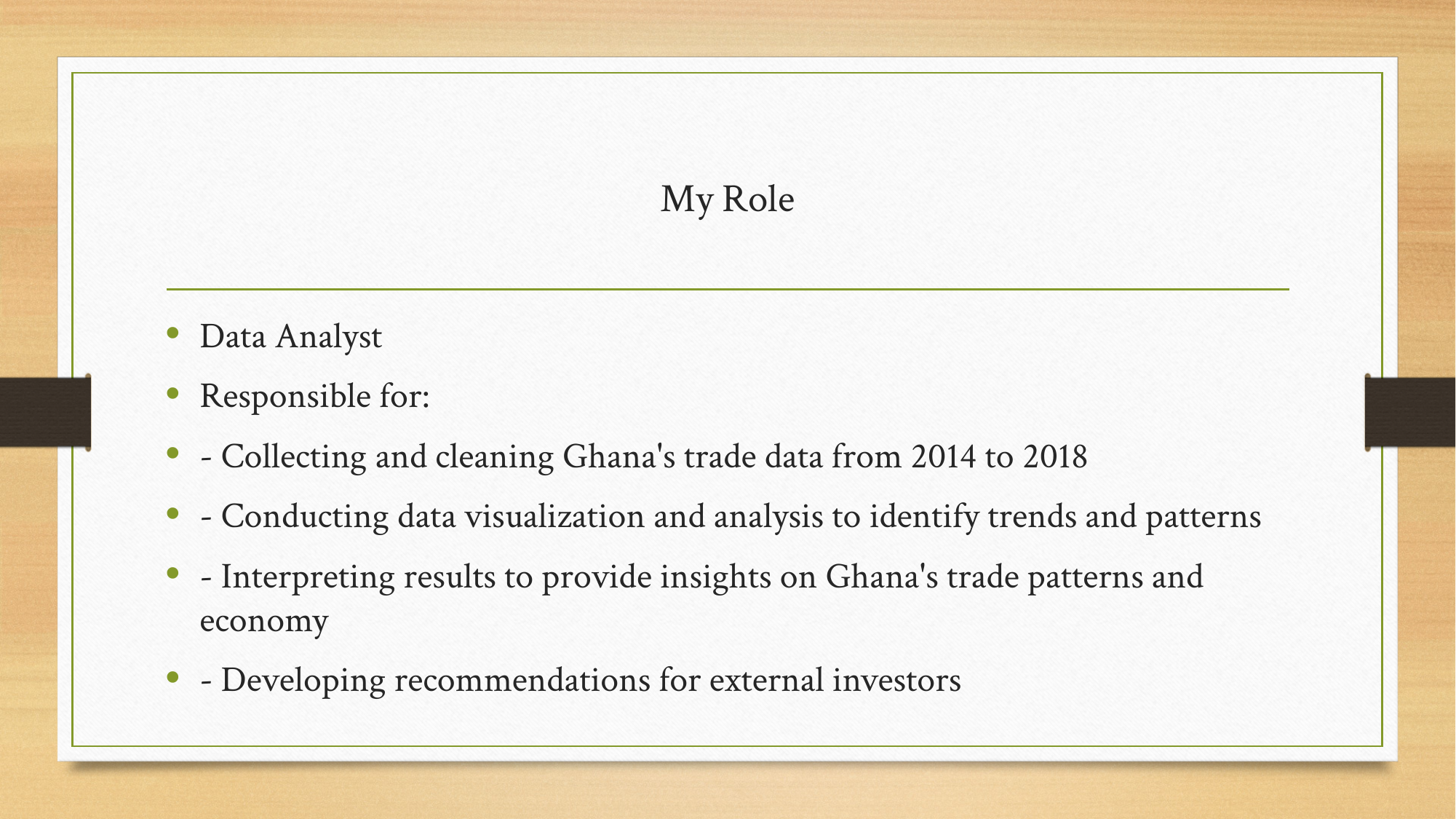

# My Role
Data Analyst
Responsible for:
- Collecting and cleaning Ghana's trade data from 2014 to 2018
- Conducting data visualization and analysis to identify trends and patterns
- Interpreting results to provide insights on Ghana's trade patterns and economy
- Developing recommendations for external investors